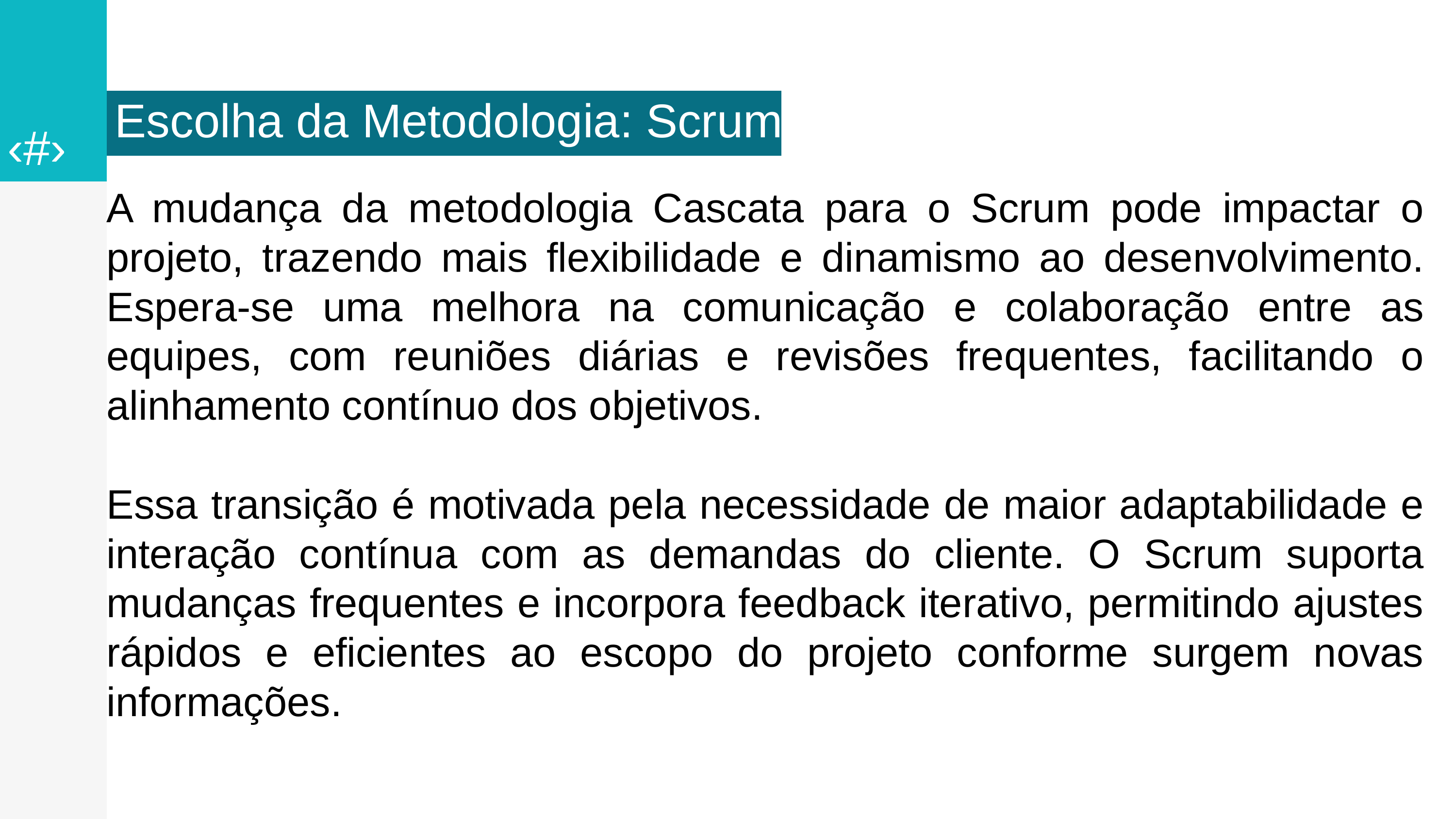

Escolha da Metodologia: Scrum

‹#›
A mudança da metodologia Cascata para o Scrum pode impactar o projeto, trazendo mais flexibilidade e dinamismo ao desenvolvimento. Espera-se uma melhora na comunicação e colaboração entre as equipes, com reuniões diárias e revisões frequentes, facilitando o alinhamento contínuo dos objetivos.

Essa transição é motivada pela necessidade de maior adaptabilidade e interação contínua com as demandas do cliente. O Scrum suporta mudanças frequentes e incorpora feedback iterativo, permitindo ajustes rápidos e eficientes ao escopo do projeto conforme surgem novas informações.